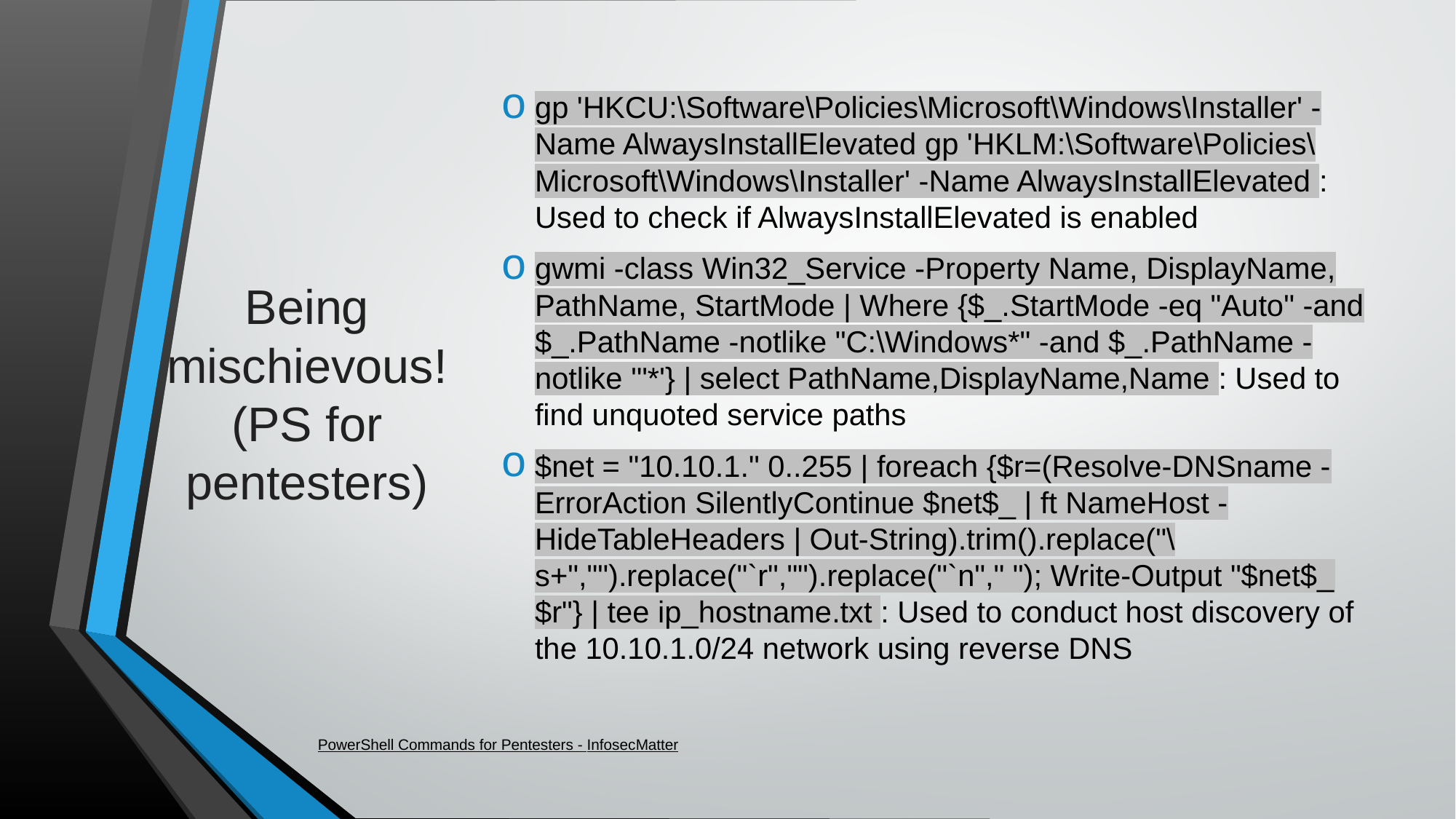

gp 'HKCU:\Software\Policies\Microsoft\Windows\Installer' -Name AlwaysInstallElevated gp 'HKLM:\Software\Policies\Microsoft\Windows\Installer' -Name AlwaysInstallElevated : Used to check if AlwaysInstallElevated is enabled
gwmi -class Win32_Service -Property Name, DisplayName, PathName, StartMode | Where {$_.StartMode -eq "Auto" -and $_.PathName -notlike "C:\Windows*" -and $_.PathName -notlike '"*'} | select PathName,DisplayName,Name : Used to find unquoted service paths
$net = "10.10.1." 0..255 | foreach {$r=(Resolve-DNSname -ErrorAction SilentlyContinue $net$_ | ft NameHost -HideTableHeaders | Out-String).trim().replace("\s+","").replace("`r","").replace("`n"," "); Write-Output "$net$_ $r"} | tee ip_hostname.txt : Used to conduct host discovery of the 10.10.1.0/24 network using reverse DNS
# Being mischievous! (PS for pentesters)
PowerShell Commands for Pentesters - InfosecMatter